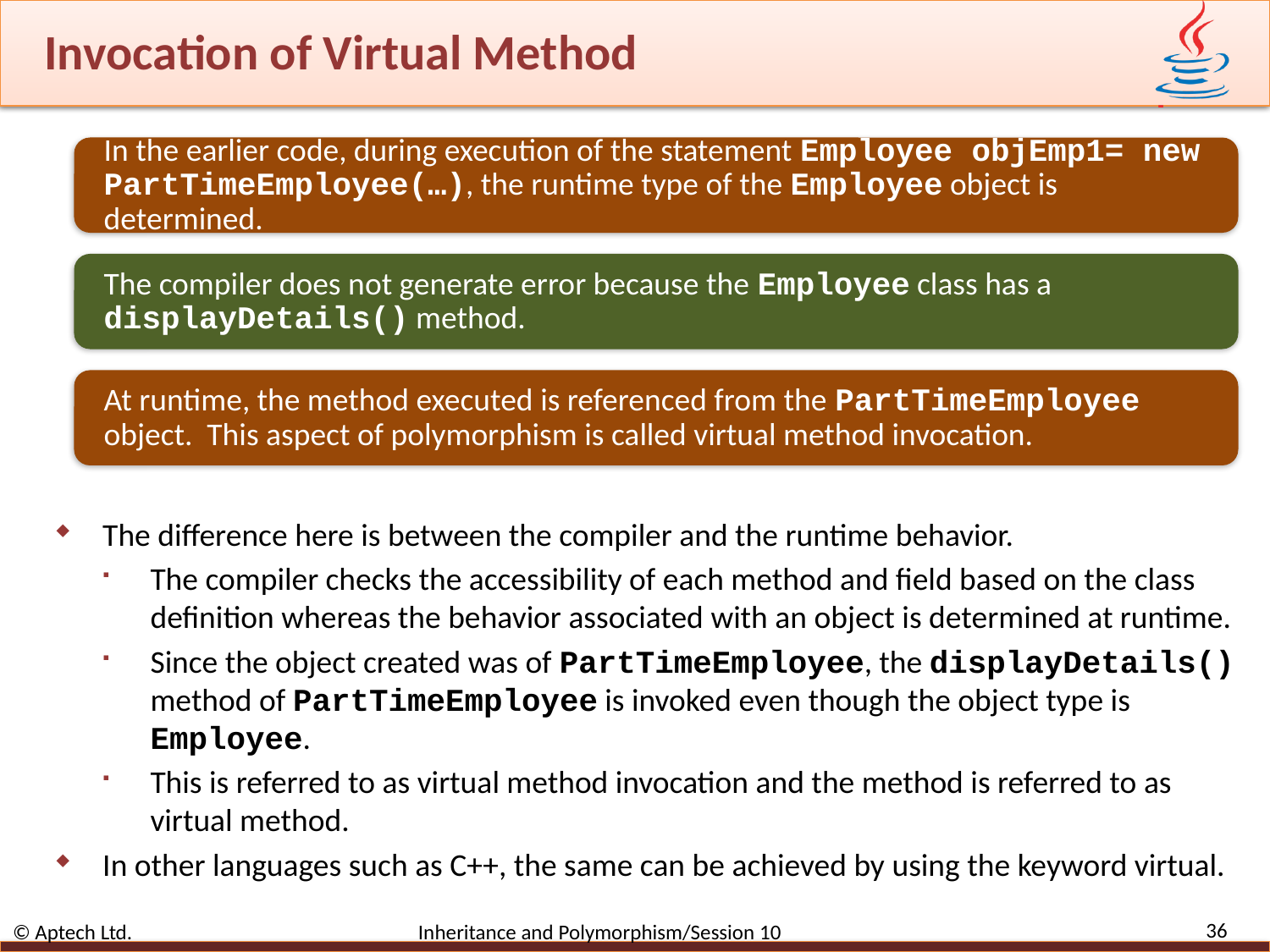

# Invocation of Virtual Method

In the earlier code, during execution of the statement Employee objEmp1= new PartTimeEmployee(…), the runtime type of the Employee object is determined.

The compiler does not generate error because the Employee class has a displayDetails() method.

At runtime, the method executed is referenced from the PartTimeEmployee object.  This aspect of polymorphism is called virtual method invocation.
The difference here is between the compiler and the runtime behavior.
The compiler checks the accessibility of each method and field based on the class definition whereas the behavior associated with an object is determined at runtime.
Since the object created was of PartTimeEmployee, the displayDetails() method of PartTimeEmployee is invoked even though the object type is Employee.
This is referred to as virtual method invocation and the method is referred to as virtual method.
In other languages such as C++, the same can be achieved by using the keyword virtual.
36
© Aptech Ltd.                                                           Inheritance and Polymorphism/Session 10